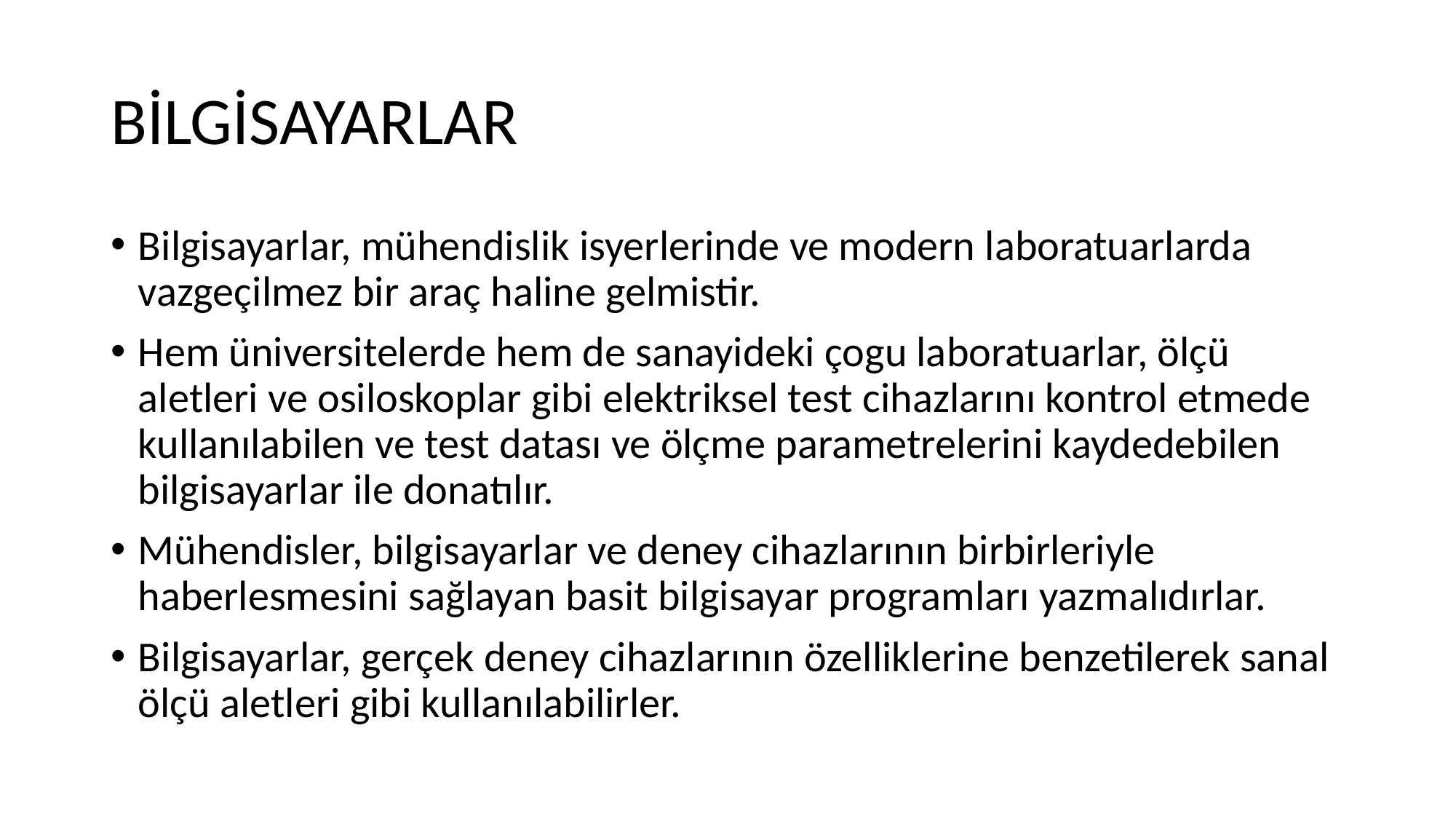

# BİLGİSAYARLAR
Bilgisayarlar, mühendislik isyerlerinde ve modern laboratuarlarda vazgeçilmez bir araç haline gelmistir.
Hem üniversitelerde hem de sanayideki çogu laboratuarlar, ölçü aletleri ve osiloskoplar gibi elektriksel test cihazlarını kontrol etmede kullanılabilen ve test datası ve ölçme parametrelerini kaydedebilen bilgisayarlar ile donatılır.
Mühendisler, bilgisayarlar ve deney cihazlarının birbirleriyle haberlesmesini sağlayan basit bilgisayar programları yazmalıdırlar.
Bilgisayarlar, gerçek deney cihazlarının özelliklerine benzetilerek sanal ölçü aletleri gibi kullanılabilirler.